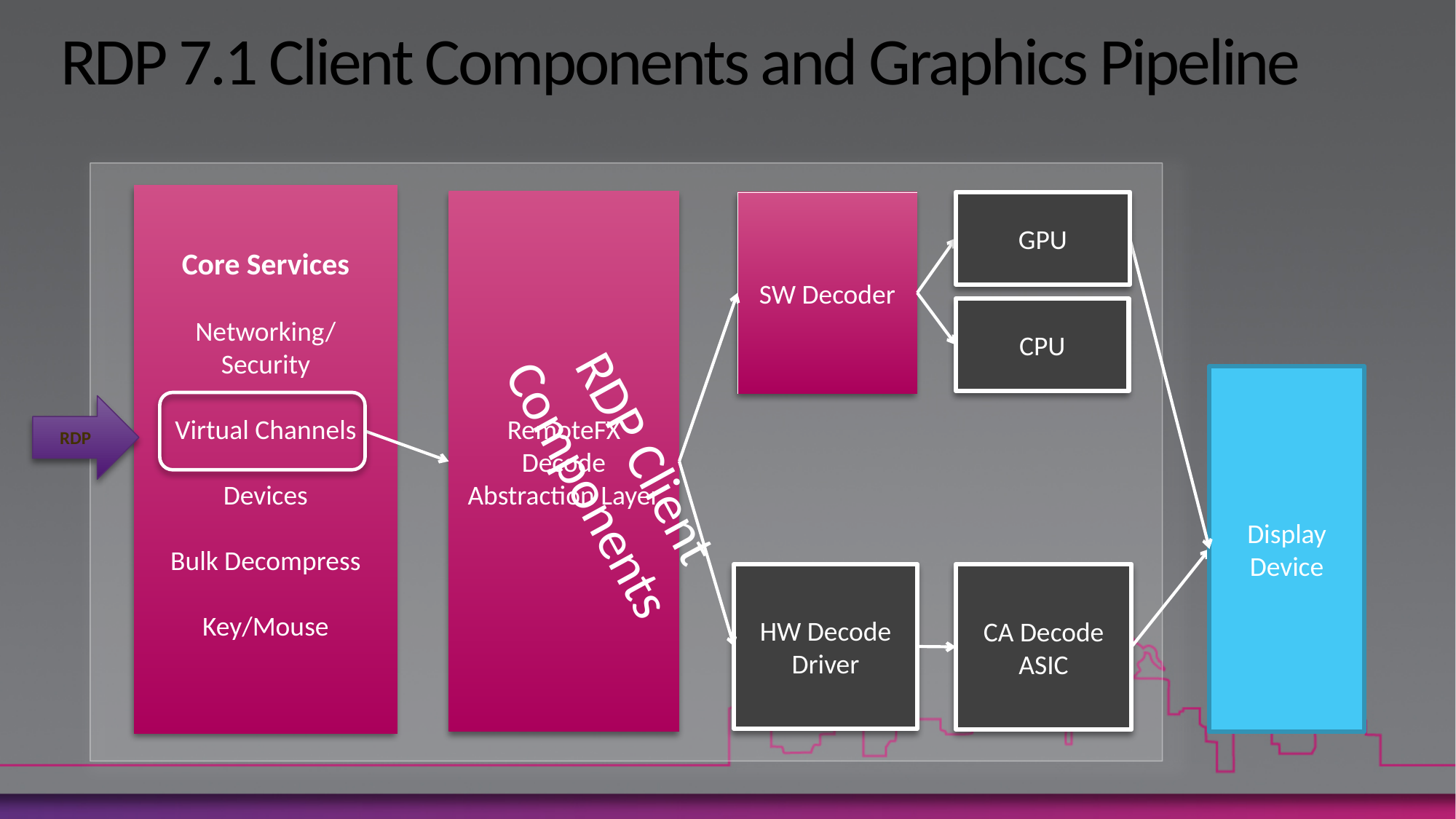

# RDP 7.1 Client Components and Graphics Pipeline

Core Services

Networking/
Security

Virtual Channels

Devices

Bulk Decompress

Key/Mouse

RemoteFX
Decode Abstraction Layer
SW Decoder
GPU
CPU
Display Device

RDP
RDP Client Components
HW Decode Driver
CA Decode ASIC